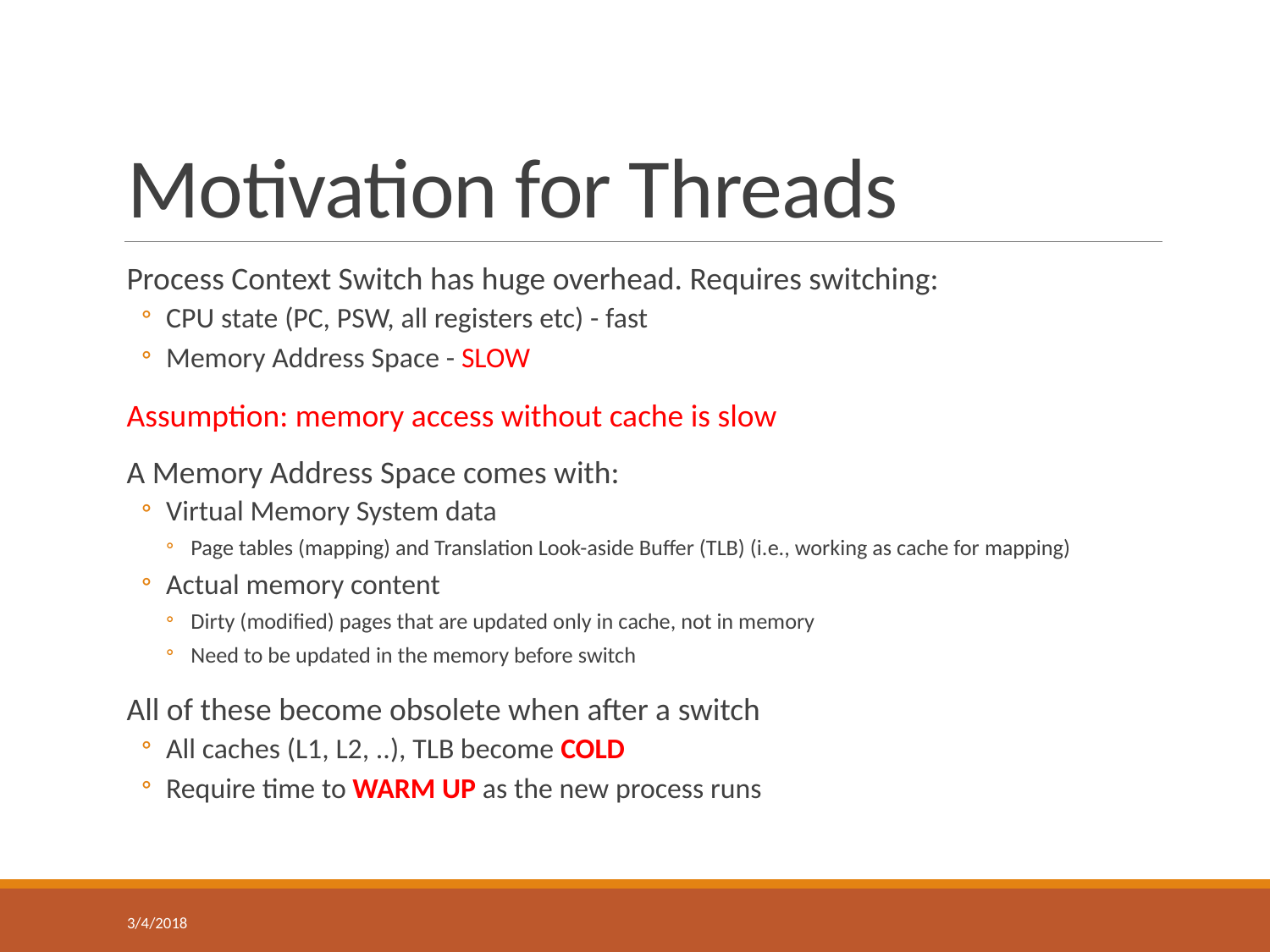

# Motivation for Threads
Process Context Switch has huge overhead. Requires switching:
CPU state (PC, PSW, all registers etc) - fast
Memory Address Space - SLOW
Assumption: memory access without cache is slow
A Memory Address Space comes with:
Virtual Memory System data
Page tables (mapping) and Translation Look-aside Buffer (TLB) (i.e., working as cache for mapping)
Actual memory content
Dirty (modified) pages that are updated only in cache, not in memory
Need to be updated in the memory before switch
All of these become obsolete when after a switch
All caches (L1, L2, ..), TLB become COLD
Require time to WARM UP as the new process runs
3/4/2018